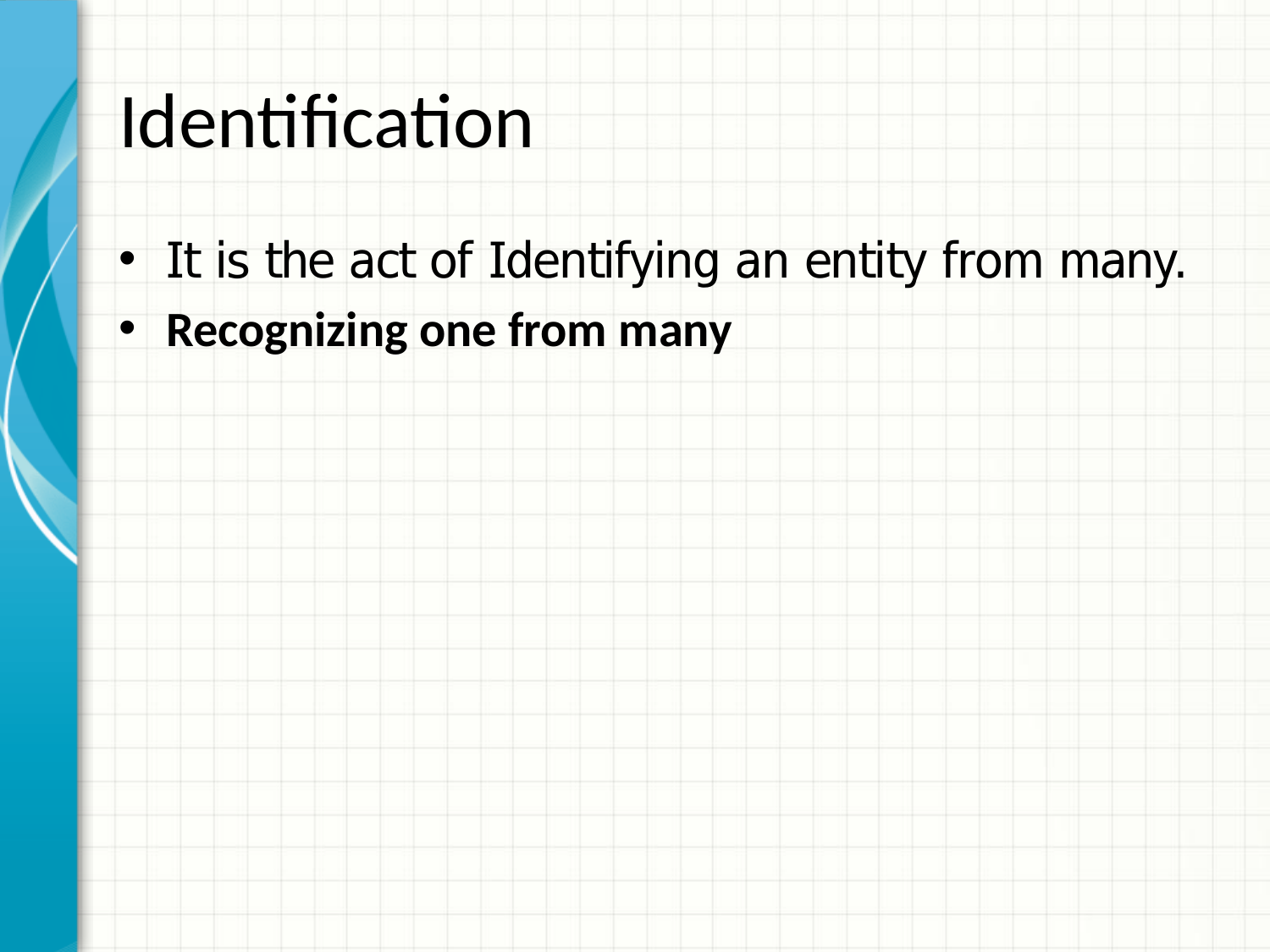

# Identification
It is the act of Identifying an entity from many.
Recognizing one from many